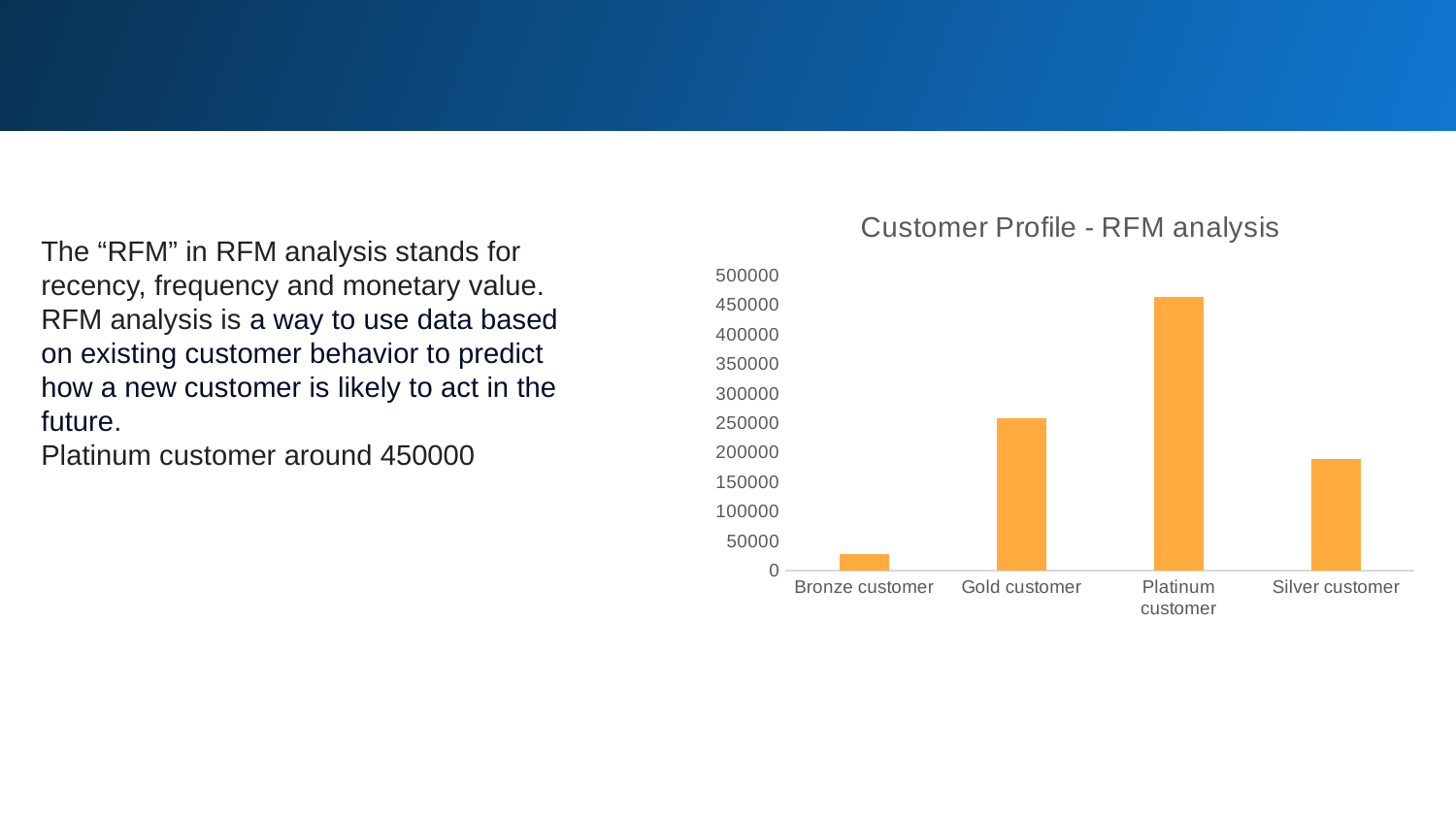

### Chart: Customer Profile - RFM analysis

| Category | Total |
|---|---|
| Bronze customer | 28587.0 |
| Gold customer | 258130.0 |
| Platinum customer | 464082.0 |
| Silver customer | 189496.0 |
The “RFM” in RFM analysis stands for recency, frequency and monetary value. RFM analysis is a way to use data based on existing customer behavior to predict how a new customer is likely to act in the future.
Platinum customer around 450000